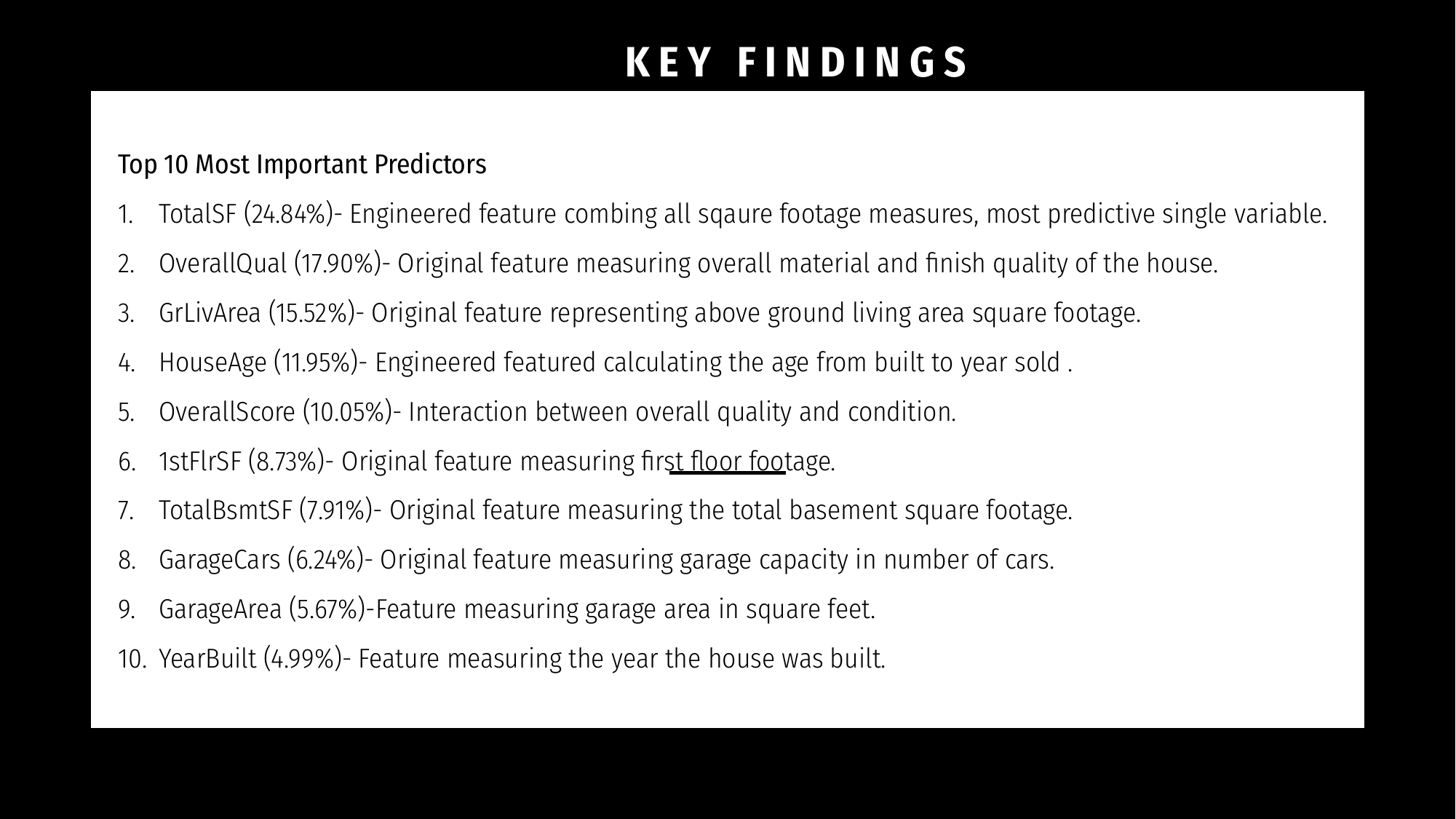

# Key findings

Top 10 Most Important Predictors
TotalSF (24.84%)- Engineered feature combing all sqaure footage measures, most predictive single variable.
OverallQual (17.90%)- Original feature measuring overall material and finish quality of the house.
GrLivArea (15.52%)- Original feature representing above ground living area square footage.
HouseAge (11.95%)- Engineered featured calculating the age from built to year sold .
OverallScore (10.05%)- Interaction between overall quality and condition.
1stFlrSF (8.73%)- Original feature measuring first floor footage.
TotalBsmtSF (7.91%)- Original feature measuring the total basement square footage.
GarageCars (6.24%)- Original feature measuring garage capacity in number of cars.
GarageArea (5.67%)-Feature measuring garage area in square feet.
YearBuilt (4.99%)- Feature measuring the year the house was built.